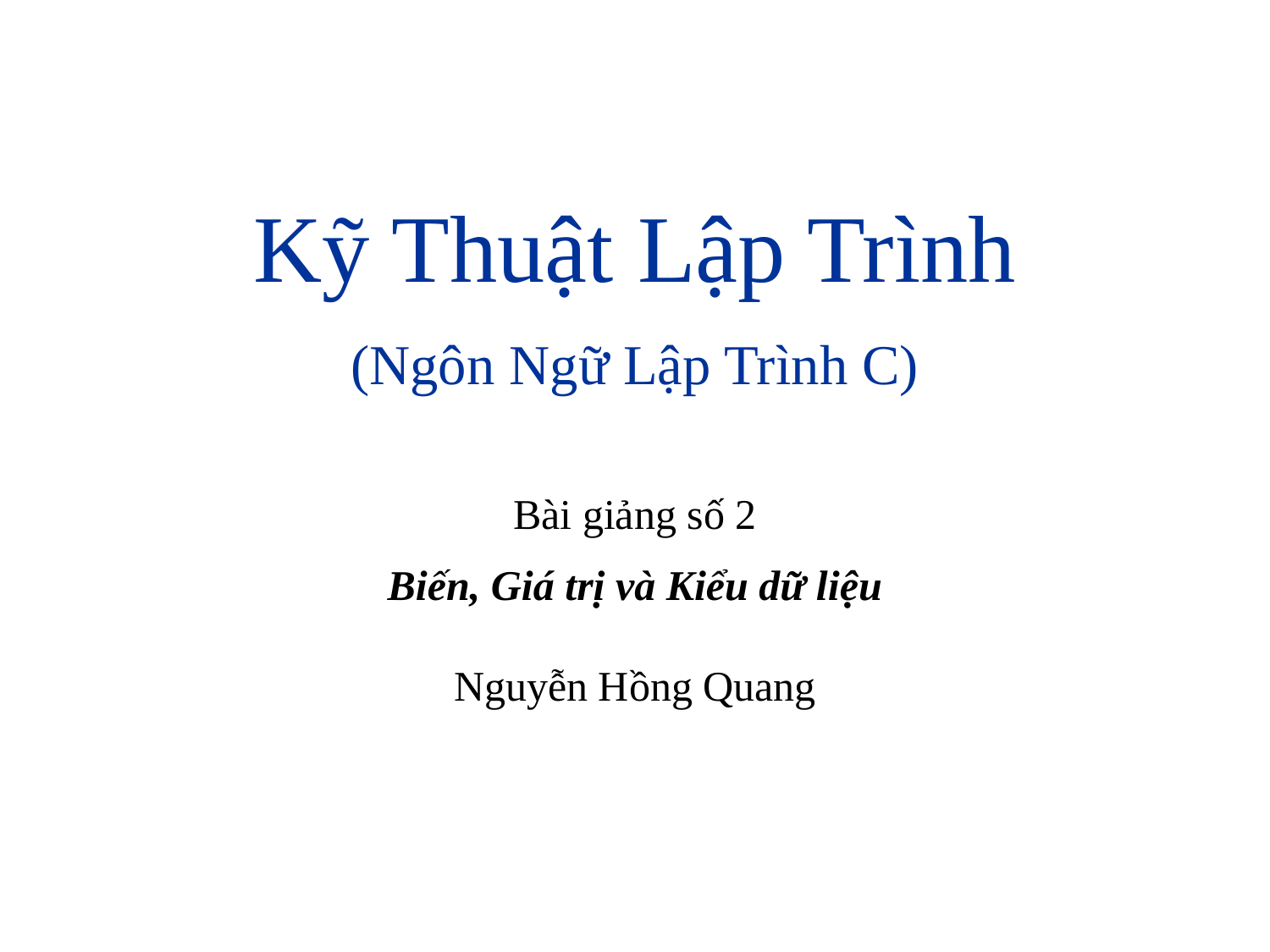

# Kỹ Thuật Lập Trình (Ngôn Ngữ Lập Trình C) Bài giảng số 2 Biến, Giá trị và Kiểu dữ liệu Nguyễn Hồng Quang